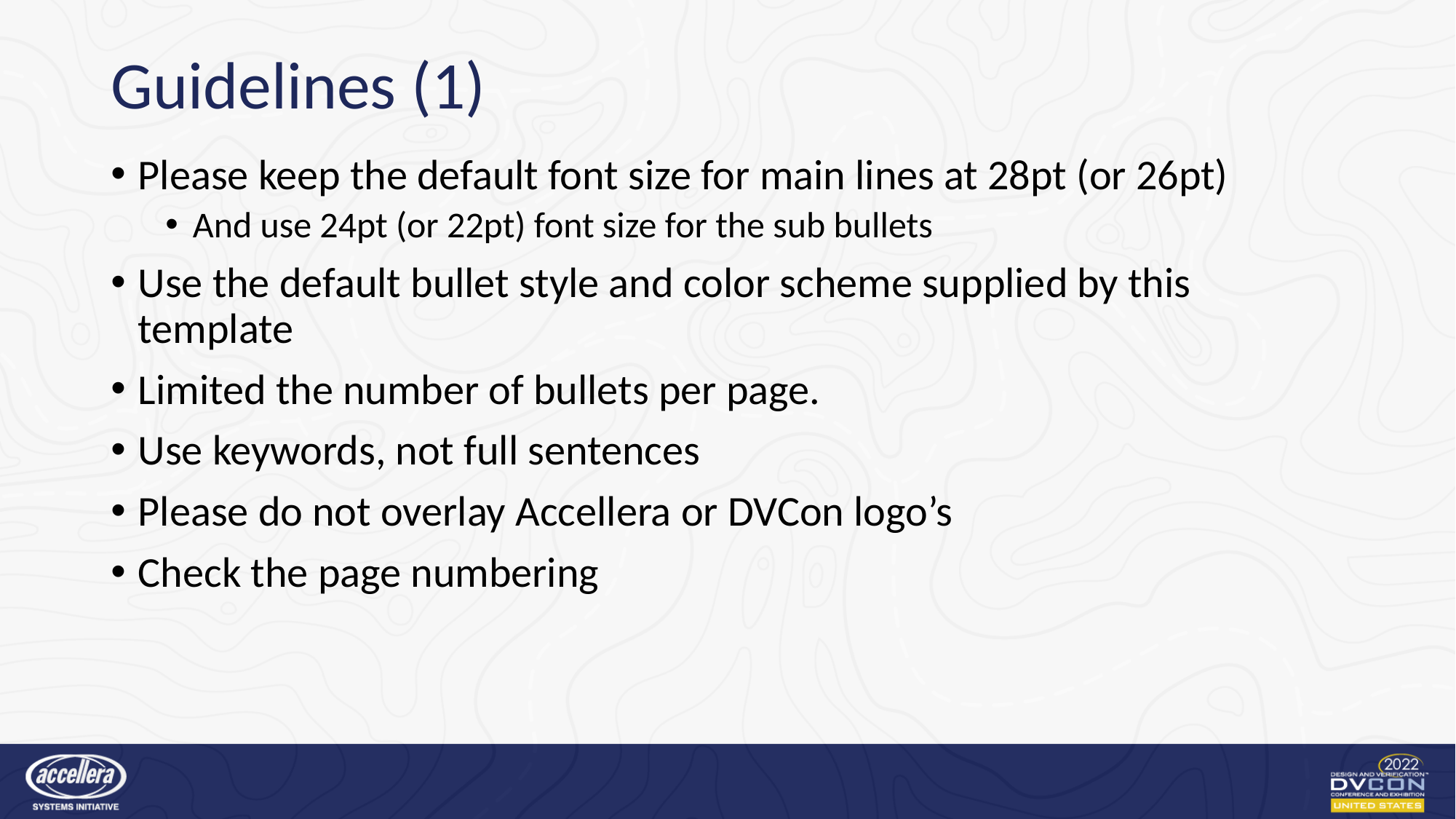

# Guidelines (1)
Please keep the default font size for main lines at 28pt (or 26pt)
And use 24pt (or 22pt) font size for the sub bullets
Use the default bullet style and color scheme supplied by this template
Limited the number of bullets per page.
Use keywords, not full sentences
Please do not overlay Accellera or DVCon logo’s
Check the page numbering